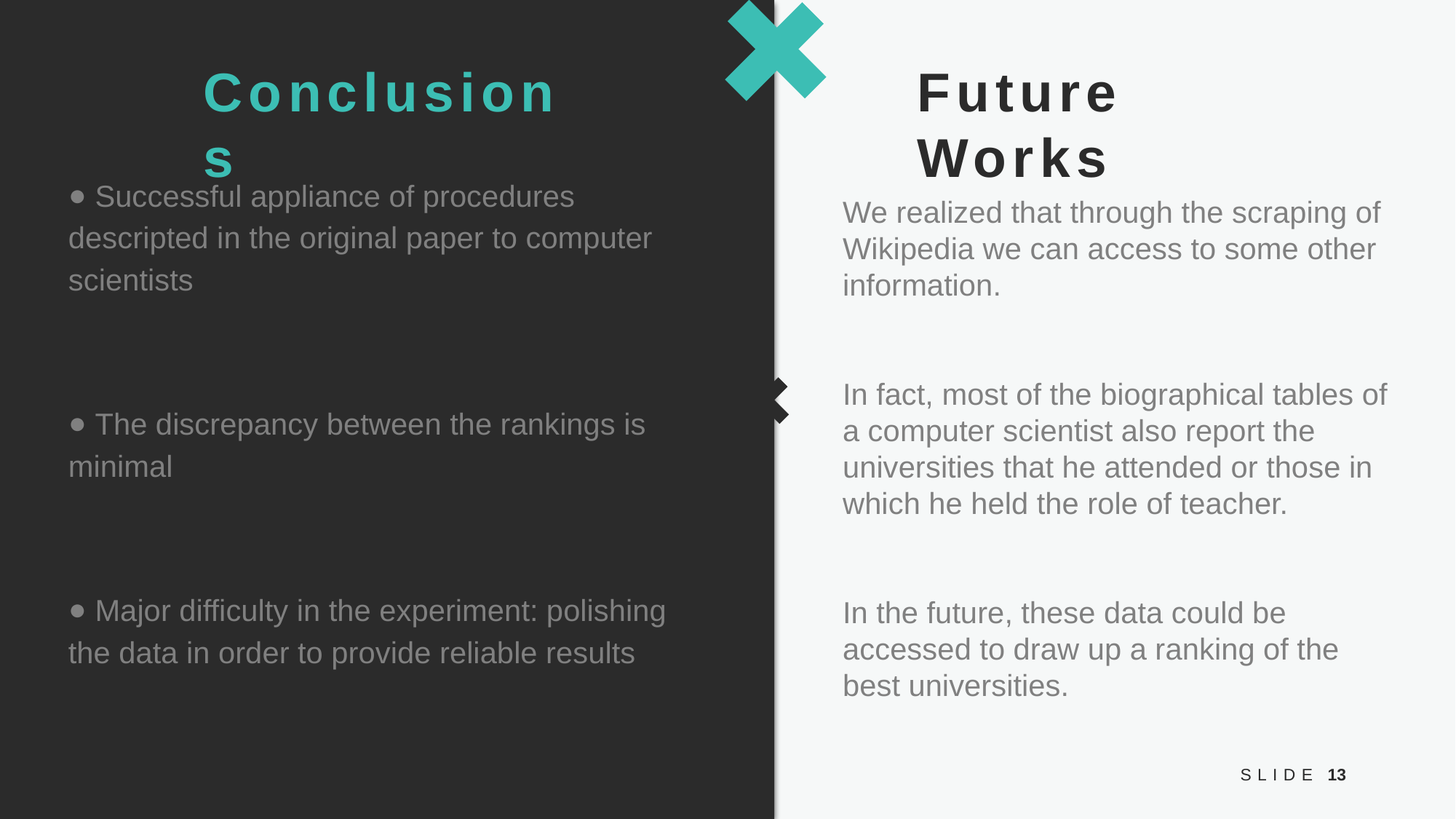

Conclusions
Future Works

 Successful appliance of procedures descripted in the original paper to computer scientists

 The discrepancy between the rankings is minimal

 Major difficulty in the experiment: polishing the data in order to provide reliable results

We realized that through the scraping of Wikipedia we can access to some other information.

In fact, most of the biographical tables of a computer scientist also report the universities that he attended or those in which he held the role of teacher.

In the future, these data could be accessed to draw up a ranking of the best universities.